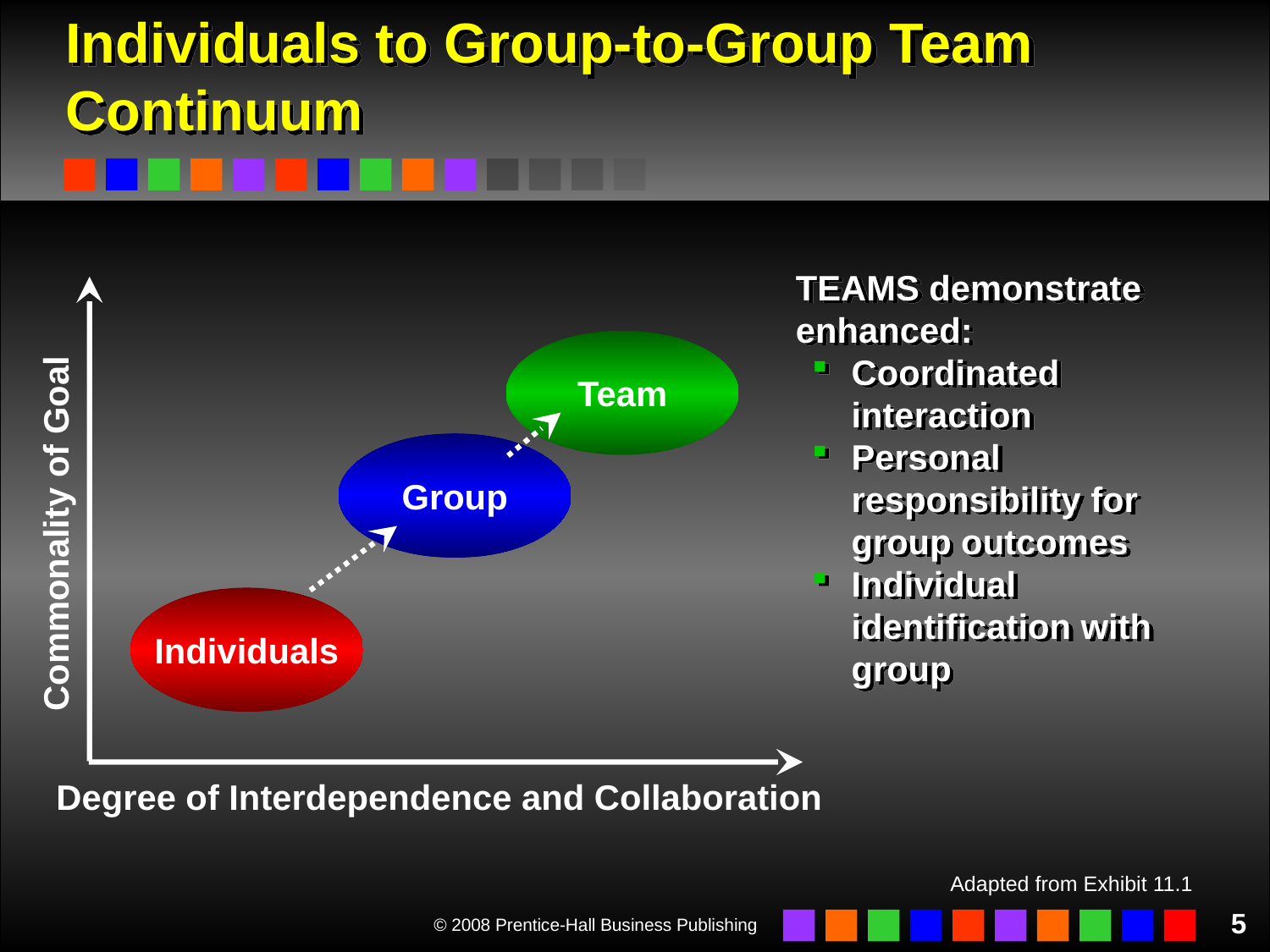

# Individuals to Group-to-Group Team Continuum
TEAMS demonstrate enhanced:
Coordinated interaction
Personal responsibility for group outcomes
Individual identification with group

Team

Group
Commonality of Goal

Individuals
Degree of Interdependence and Collaboration
Adapted from Exhibit 11.1
5